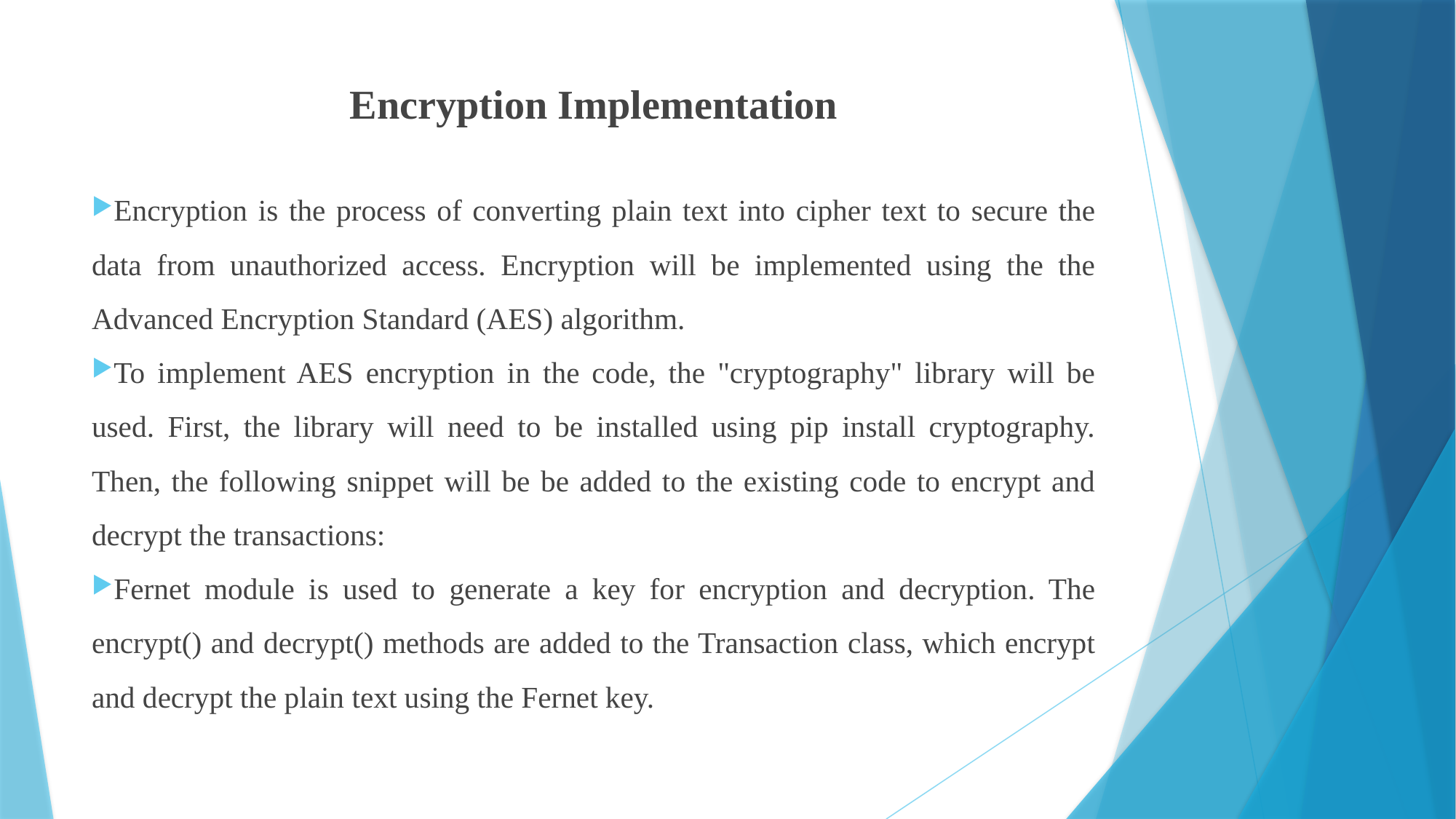

# Encryption Implementation
Encryption is the process of converting plain text into cipher text to secure the data from unauthorized access. Encryption will be implemented using the the Advanced Encryption Standard (AES) algorithm.
To implement AES encryption in the code, the "cryptography" library will be used. First, the library will need to be installed using pip install cryptography. Then, the following snippet will be be added to the existing code to encrypt and decrypt the transactions:
Fernet module is used to generate a key for encryption and decryption. The encrypt() and decrypt() methods are added to the Transaction class, which encrypt and decrypt the plain text using the Fernet key.